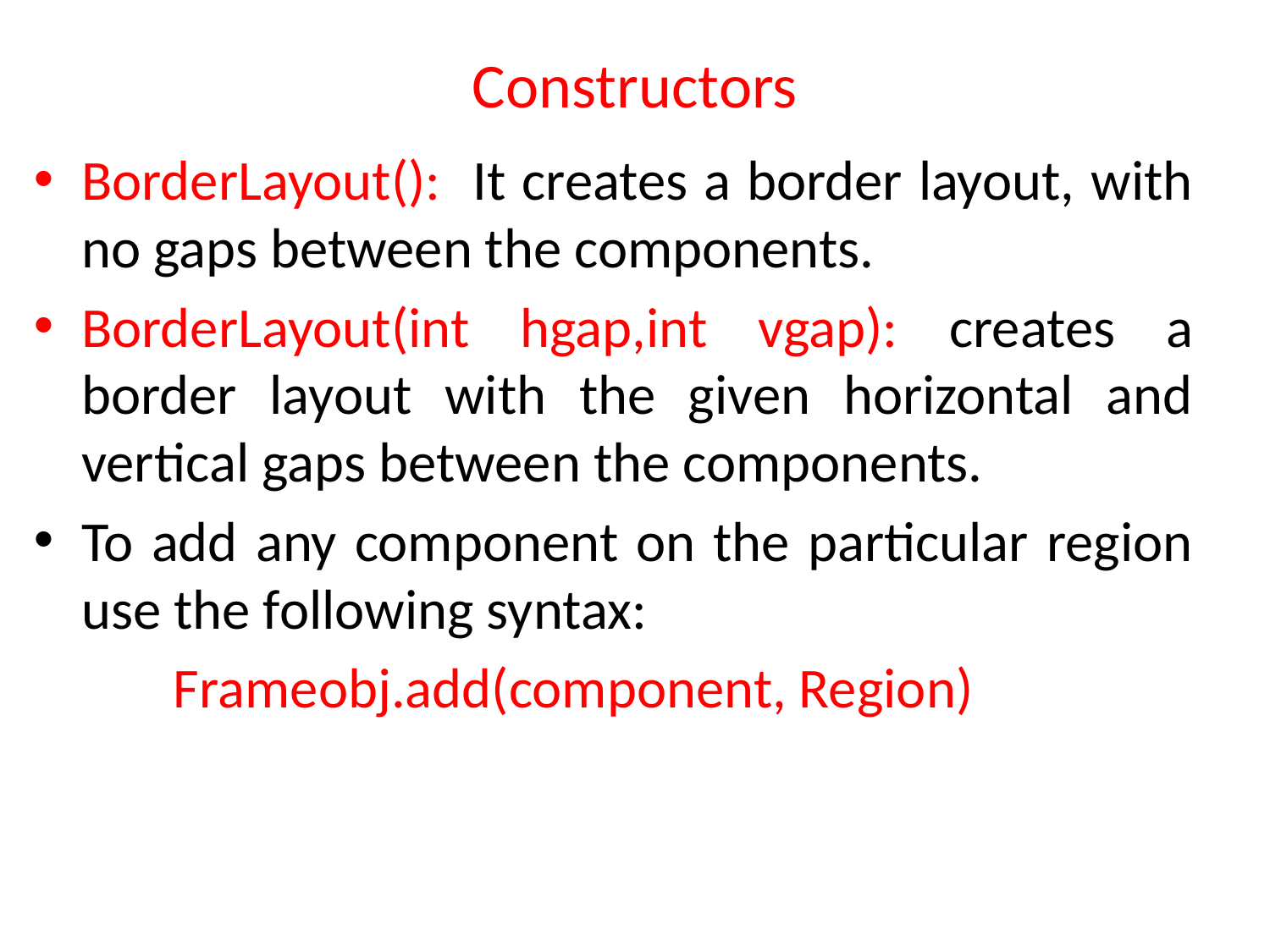

# Constructors
BorderLayout():  It creates a border layout, with no gaps between the components.
BorderLayout(int hgap,int vgap): creates a border layout with the given horizontal and vertical gaps between the components.
To add any component on the particular region use the following syntax:
           Frameobj.add(component, Region)